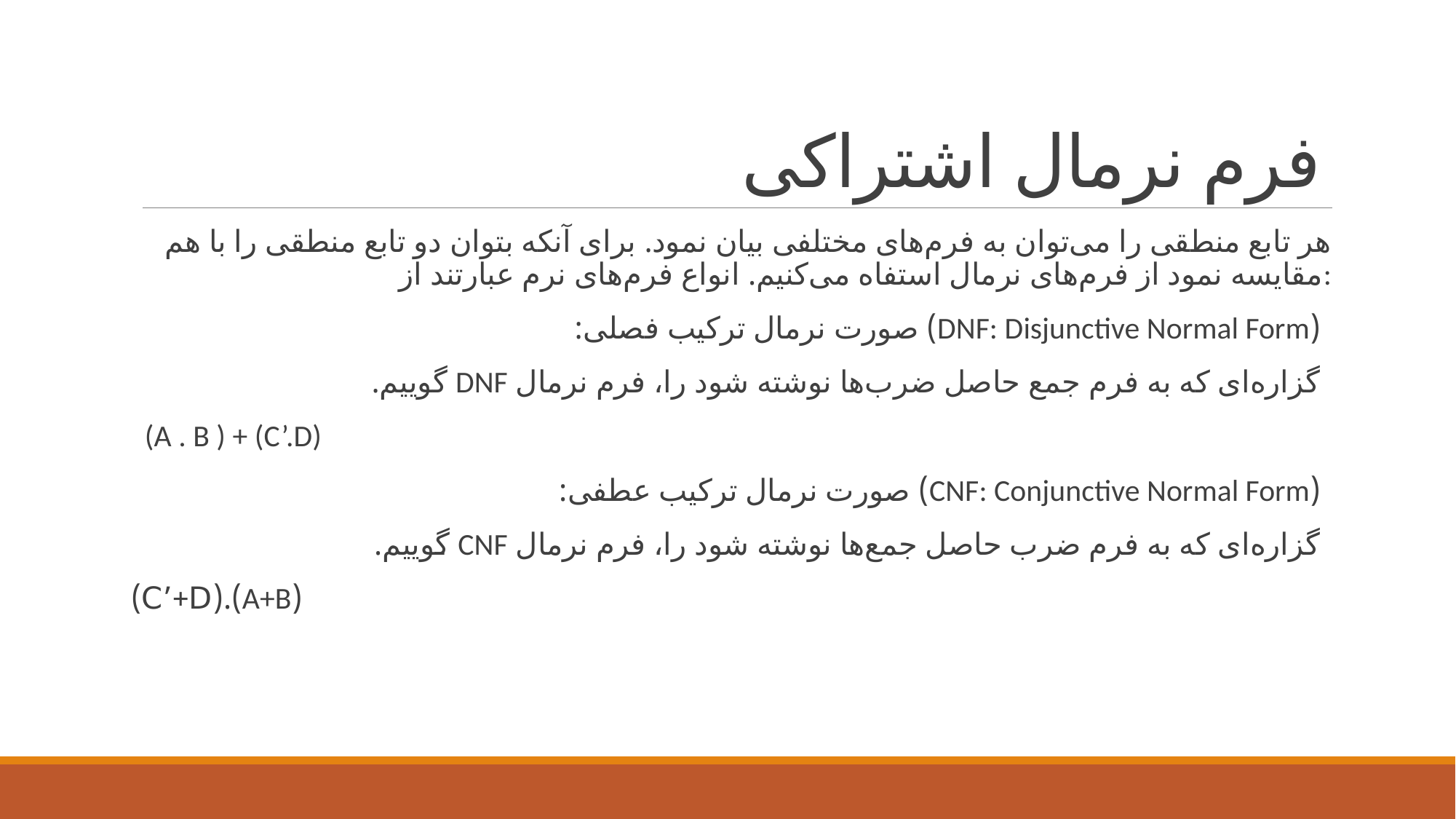

# فرم نرمال اشتراکی
هر تابع منطقی را می‌توان به فرم‌های مختلفی بیان نمود. برای آنکه بتوان دو تابع منطقی را با هم مقایسه نمود از فرم‌های نرمال استفاه می‌کنیم. انواع فرم‌های نرم عبارتند از:
(DNF: Disjunctive Normal Form) صورت نرمال ترکیب فصلی:
گزاره‌ای که به فرم جمع حاصل ضرب‌ها نوشته شود را، فرم نرمال DNF گوییم.
  (A . B ) + (C’.D)
(CNF: Conjunctive Normal Form) صورت نرمال ترکیب عطفی:
گزاره‌ای که به فرم ضرب حاصل جمع‌ها نوشته شود را، فرم نرمال CNF گوییم.
 (A+B).(C’+D)